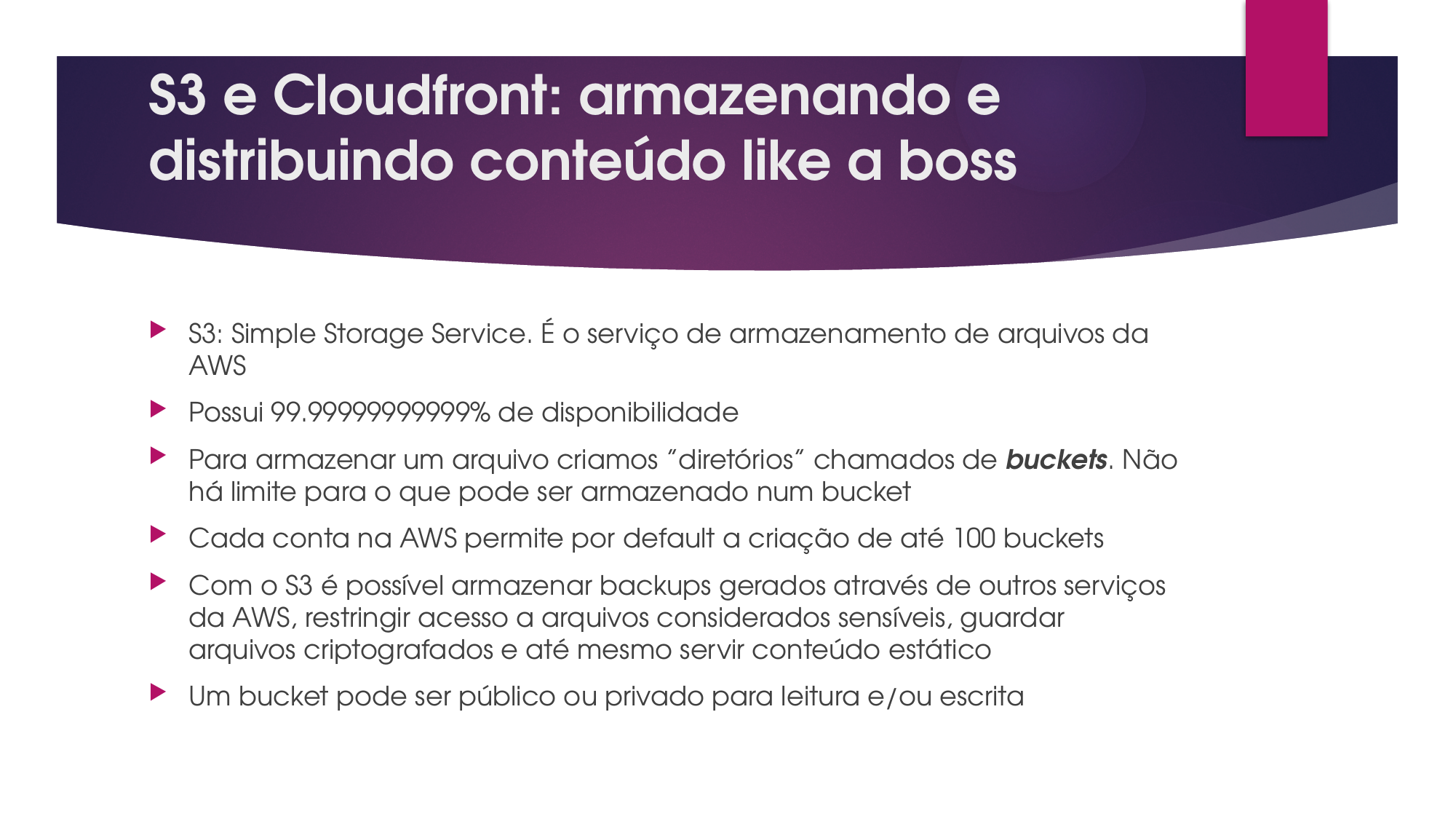

# S3 e Cloudfront: armazenando e distribuindo conteúdo like a boss
S3: Simple Storage Service. É o serviço de armazenamento de arquivos da AWS
Possui 99.99999999999% de disponibilidade
Para armazenar um arquivo criamos ”diretórios” chamados de buckets. Não há limite para o que pode ser armazenado num bucket
Cada conta na AWS permite por default a criação de até 100 buckets
Com o S3 é possível armazenar backups gerados através de outros serviços da AWS, restringir acesso a arquivos considerados sensíveis, guardar arquivos criptografados e até mesmo servir conteúdo estático
Um bucket pode ser público ou privado para leitura e/ou escrita